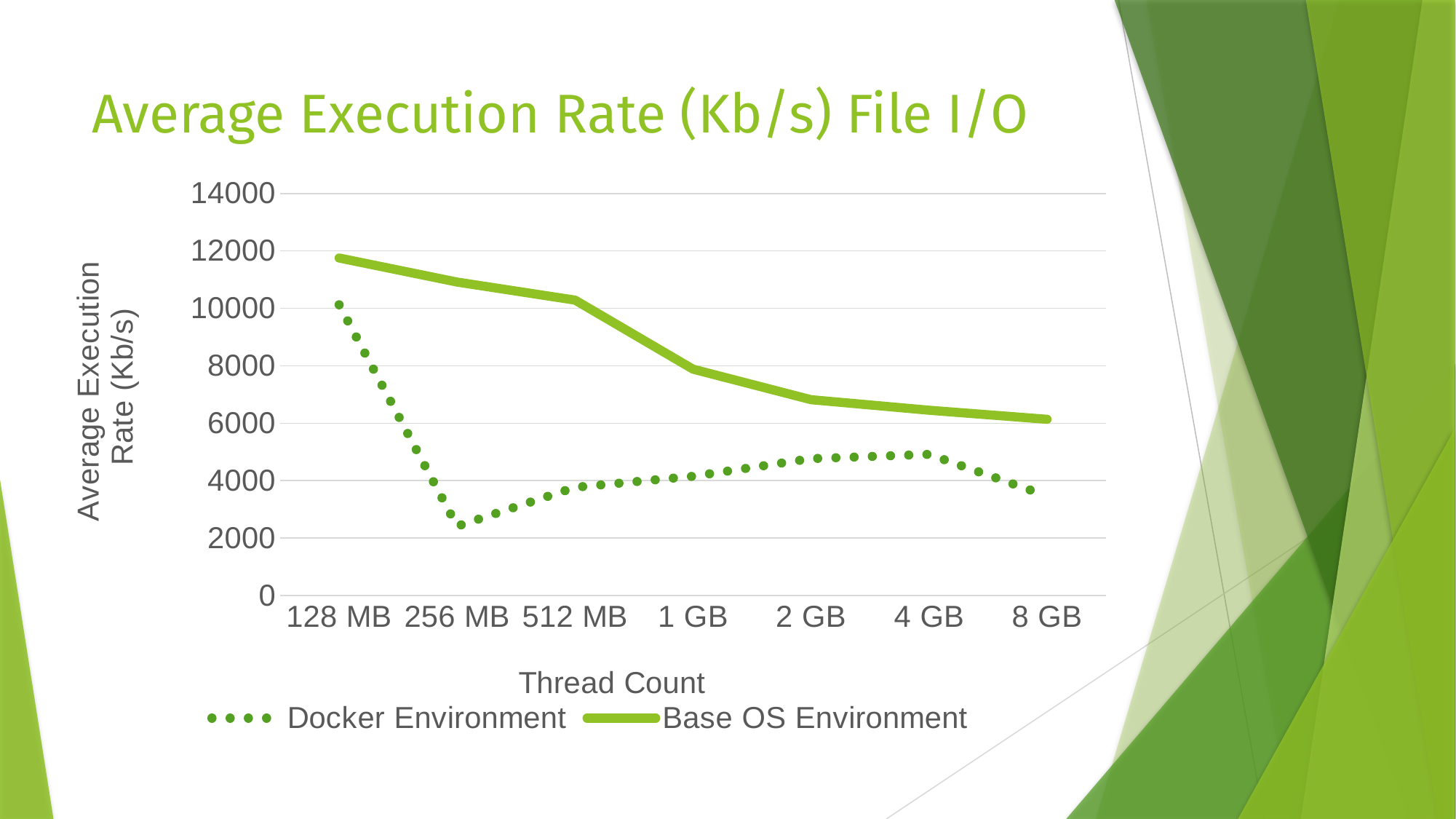

# Average Execution Rate (Kb/s) File I/O

### Chart

| Category | Docker Environment | Base OS Environment |
|---|---|---|
| 128 MB | 10122.9 | 11752.0 |
| 256 MB | 2411.0666666666666 | 10914.0 |
| 512 MB | 3765.8000000000006 | 10285.800000000001 |
| 1 GB | 4150.066666666667 | 7881.100000000001 |
| 2 GB | 4764.533333333334 | 6817.533333333333 |
| 4 GB | 4914.266666666667 | 6451.666666666667 |
| 8 GB | 3465.4666666666667 | 6135.3 |